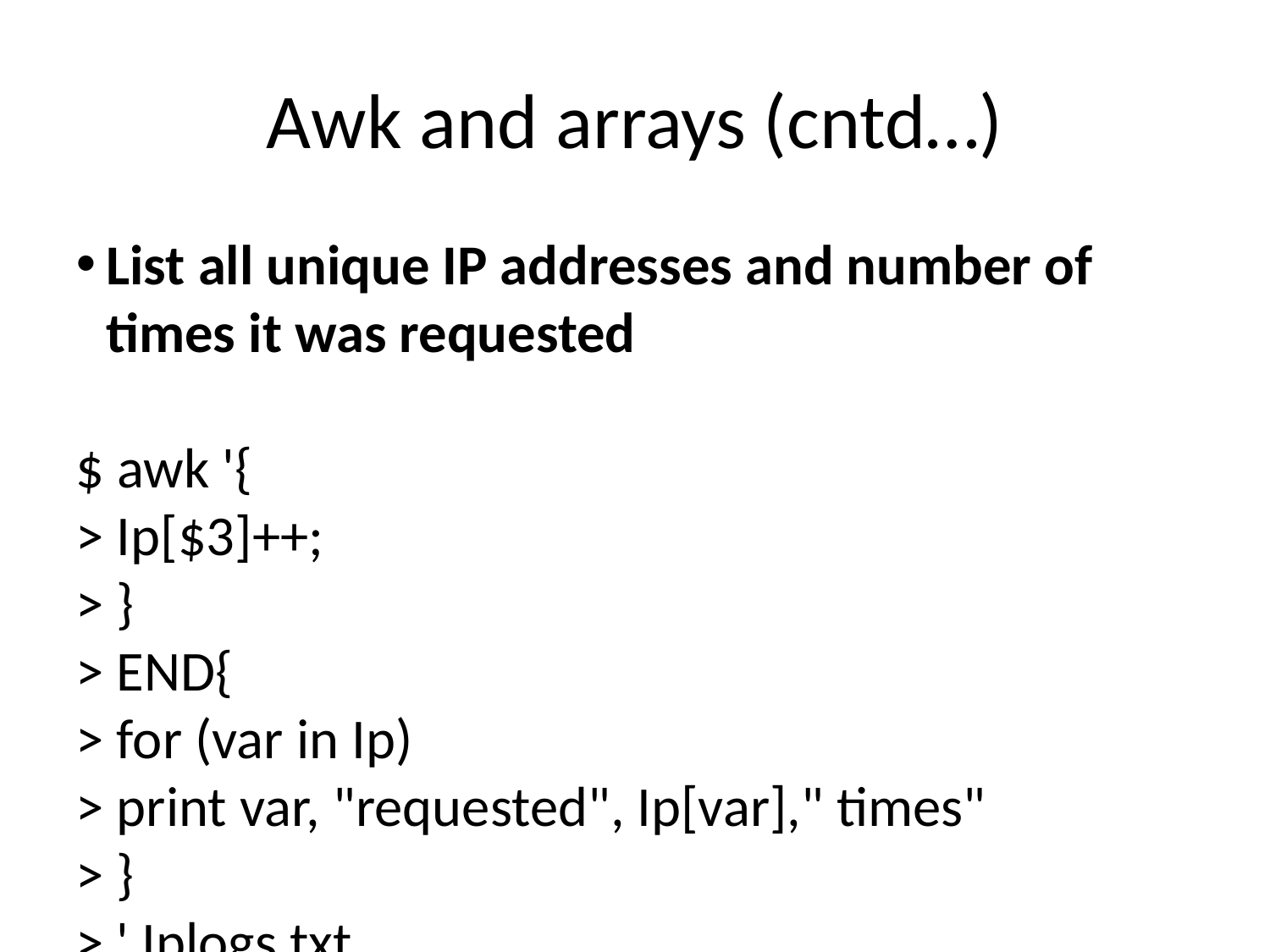

Awk and arrays (cntd…)
List all unique IP addresses and number of times it was requested

$ awk '{
> Ip[$3]++;
> }
> END{
> for (var in Ip)
> print var, "requested", Ip[var]," times"
> }
> ' Iplogs.txt